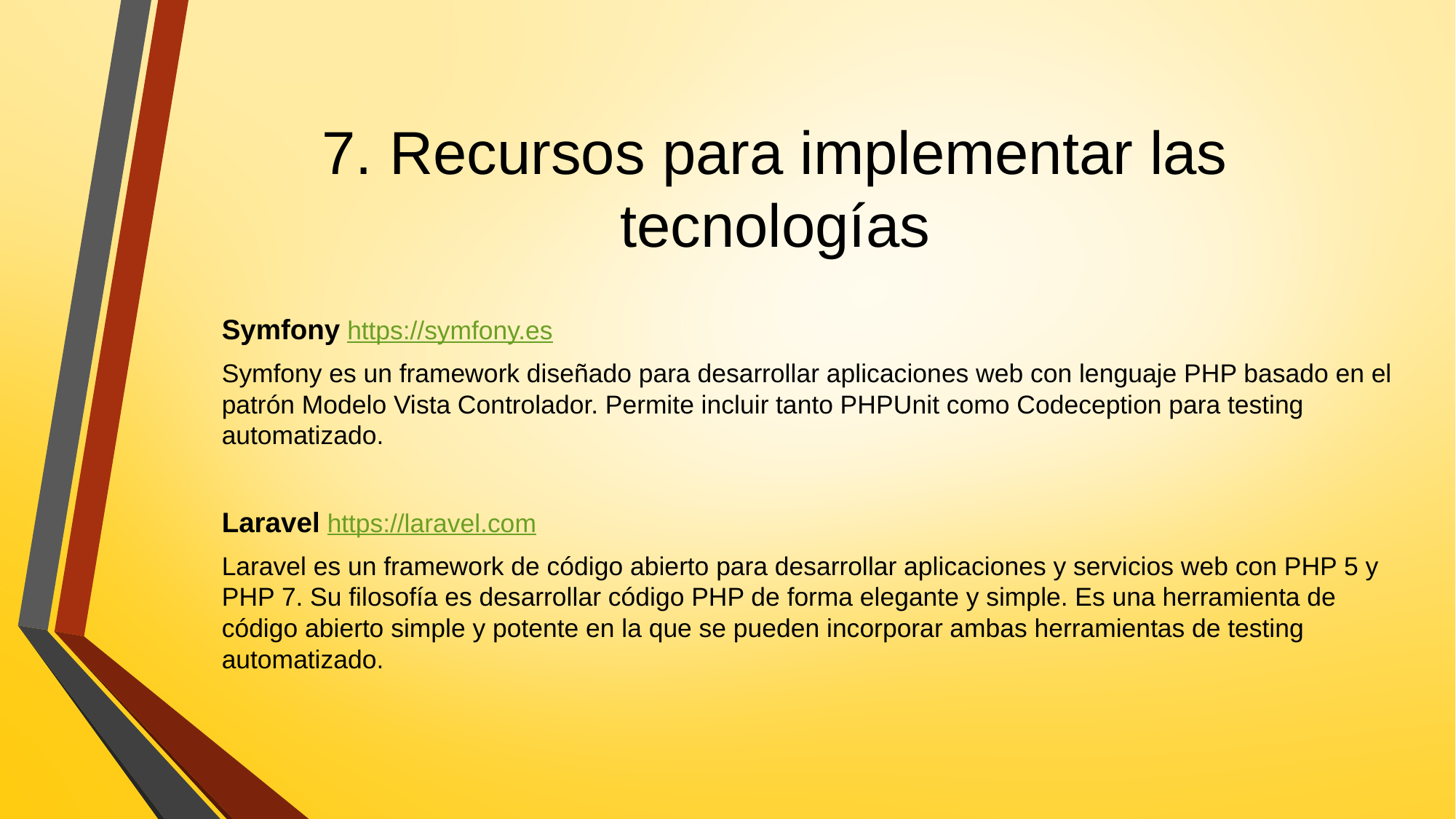

# 7. Recursos para implementar las tecnologías
Symfony https://symfony.es
Symfony es un framework diseñado para desarrollar aplicaciones web con lenguaje PHP basado en el patrón Modelo Vista Controlador. Permite incluir tanto PHPUnit como Codeception para testing automatizado.

Laravel https://laravel.com
Laravel es un framework de código abierto para desarrollar aplicaciones y servicios web con PHP 5 y PHP 7. Su filosofía es desarrollar código PHP de forma elegante y simple. Es una herramienta de código abierto simple y potente en la que se pueden incorporar ambas herramientas de testing automatizado.